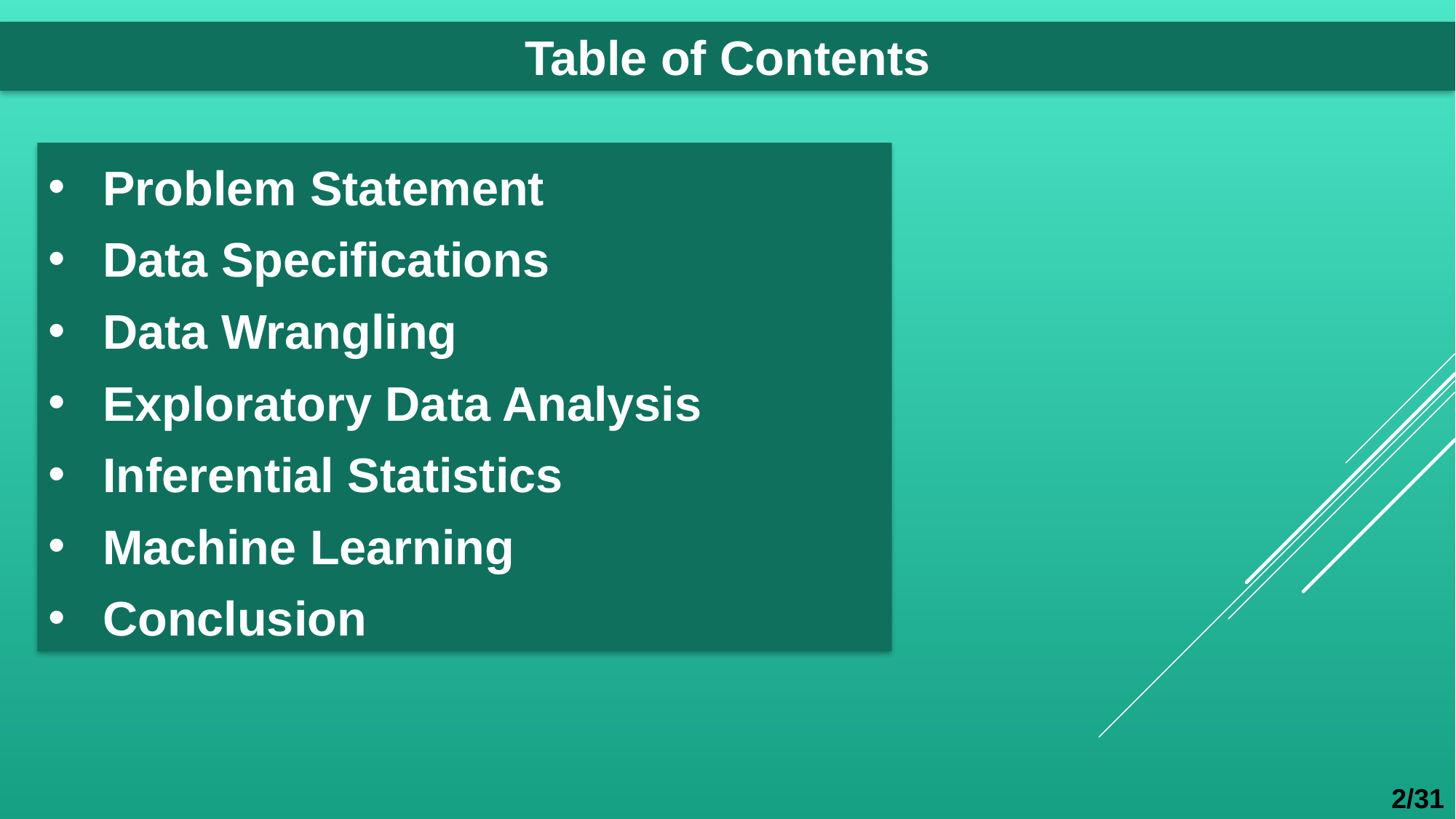

Table of Contents
Problem Statement
Data Specifications
Data Wrangling
Exploratory Data Analysis
Inferential Statistics
Machine Learning
Conclusion
2/31